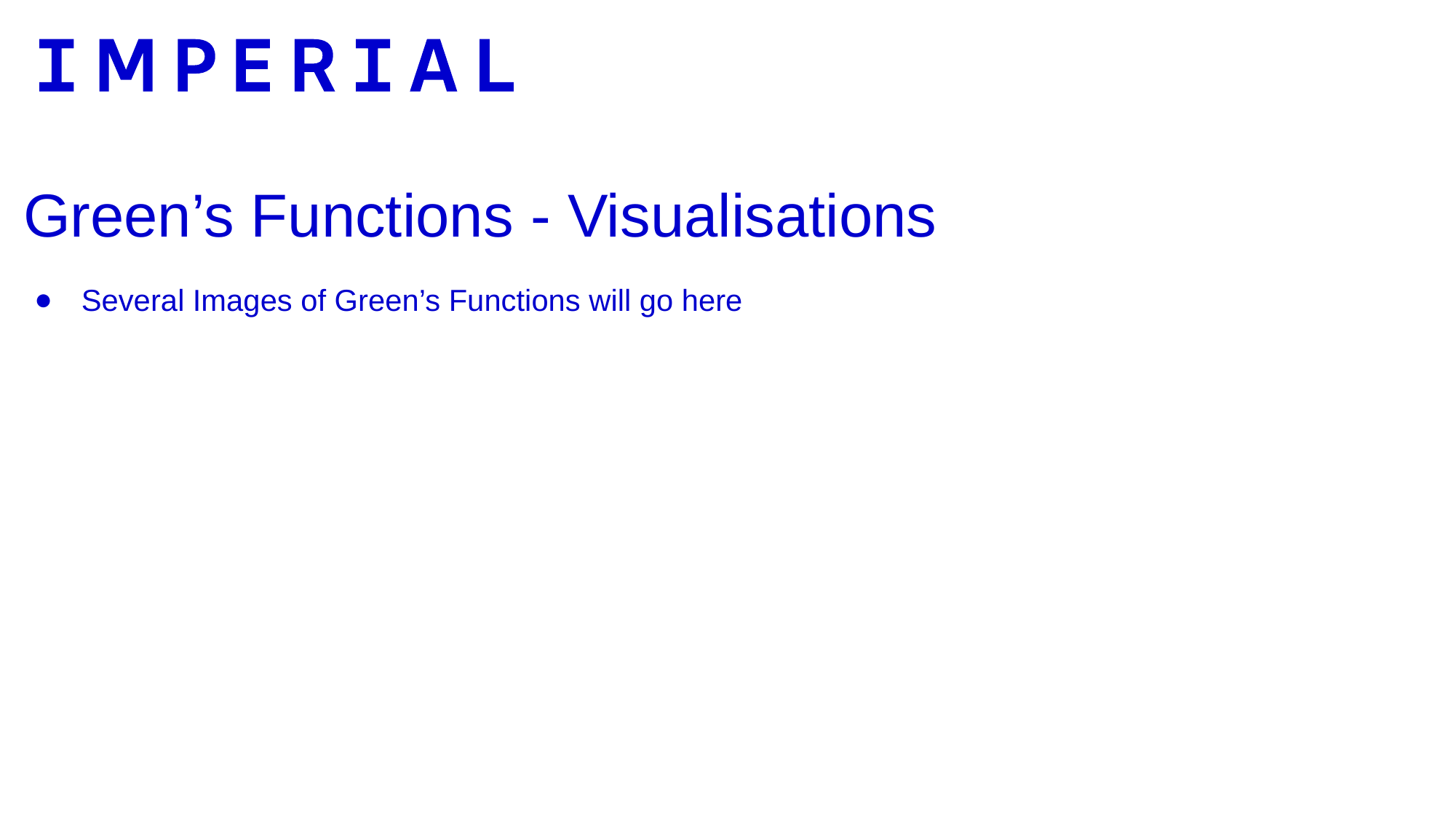

Green’s Functions - Visualisations
 Several Images of Green’s Functions will go here